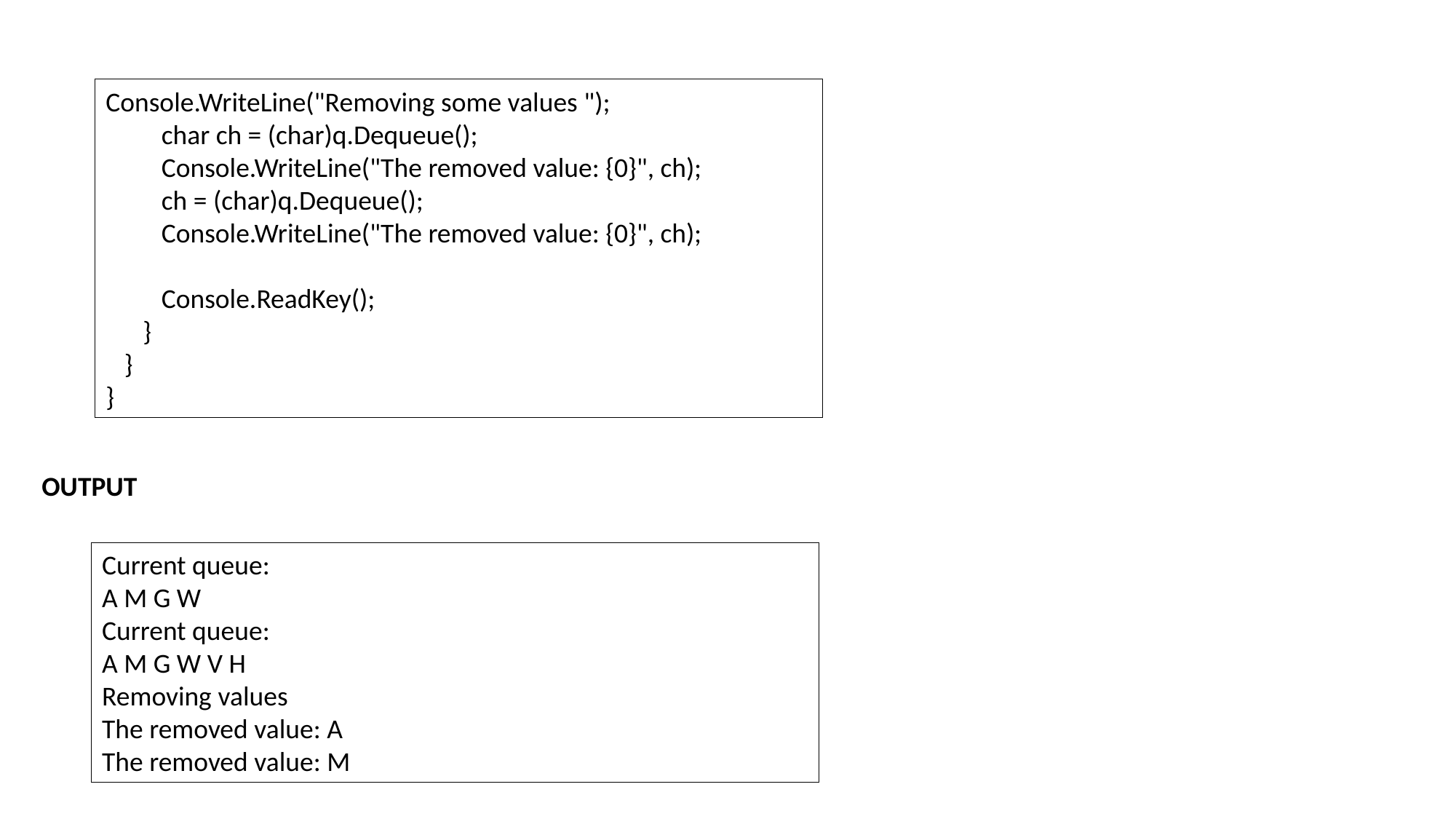

Console.WriteLine("Removing some values ");
         char ch = (char)q.Dequeue();
         Console.WriteLine("The removed value: {0}", ch);
         ch = (char)q.Dequeue();
         Console.WriteLine("The removed value: {0}", ch);

         Console.ReadKey();
      }
   }
}
OUTPUT
Current queue:
A M G W
Current queue:
A M G W V H
Removing values
The removed value: A
The removed value: M